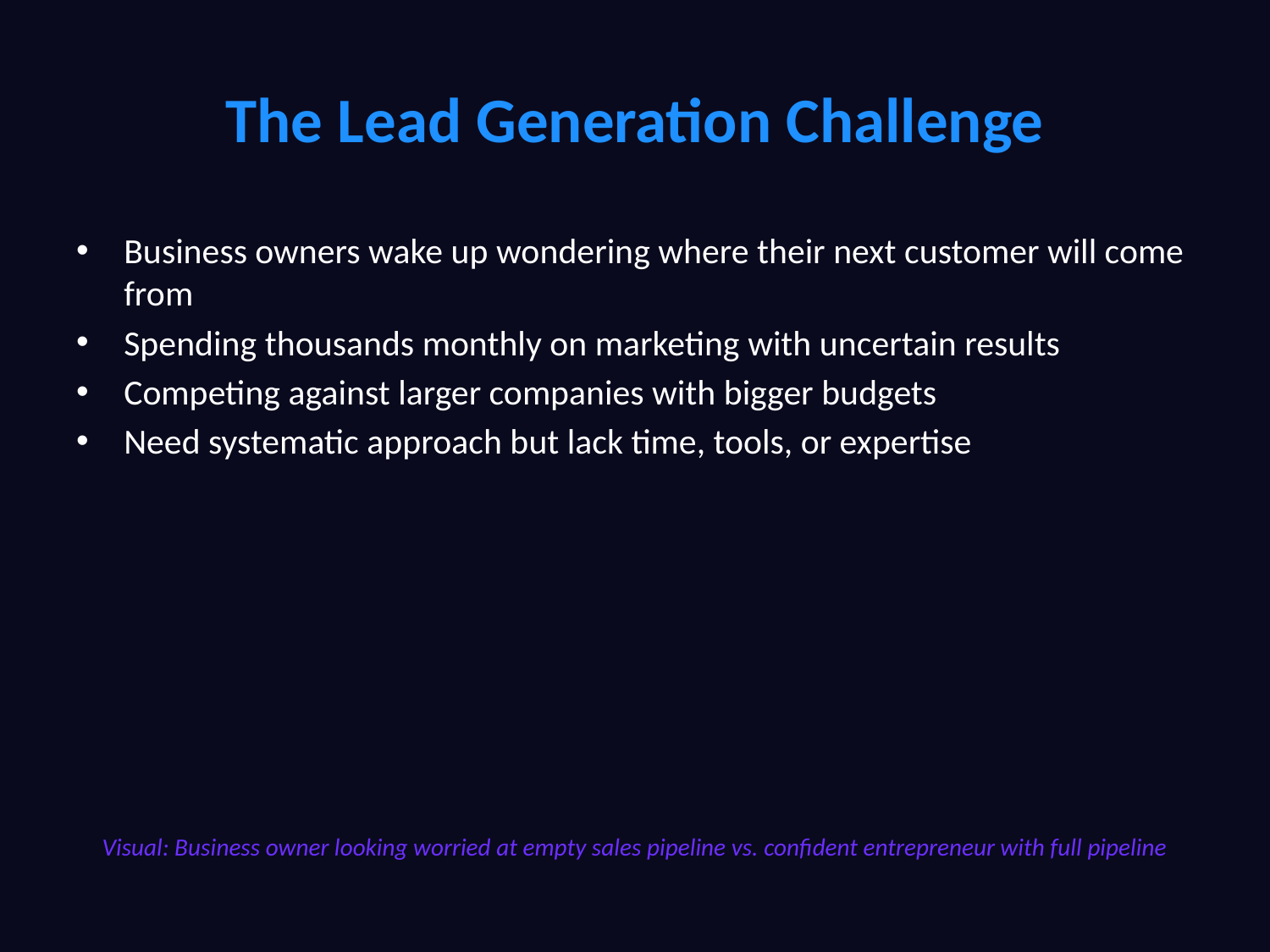

# The Lead Generation Challenge
Business owners wake up wondering where their next customer will come from
Spending thousands monthly on marketing with uncertain results
Competing against larger companies with bigger budgets
Need systematic approach but lack time, tools, or expertise
Visual: Business owner looking worried at empty sales pipeline vs. confident entrepreneur with full pipeline